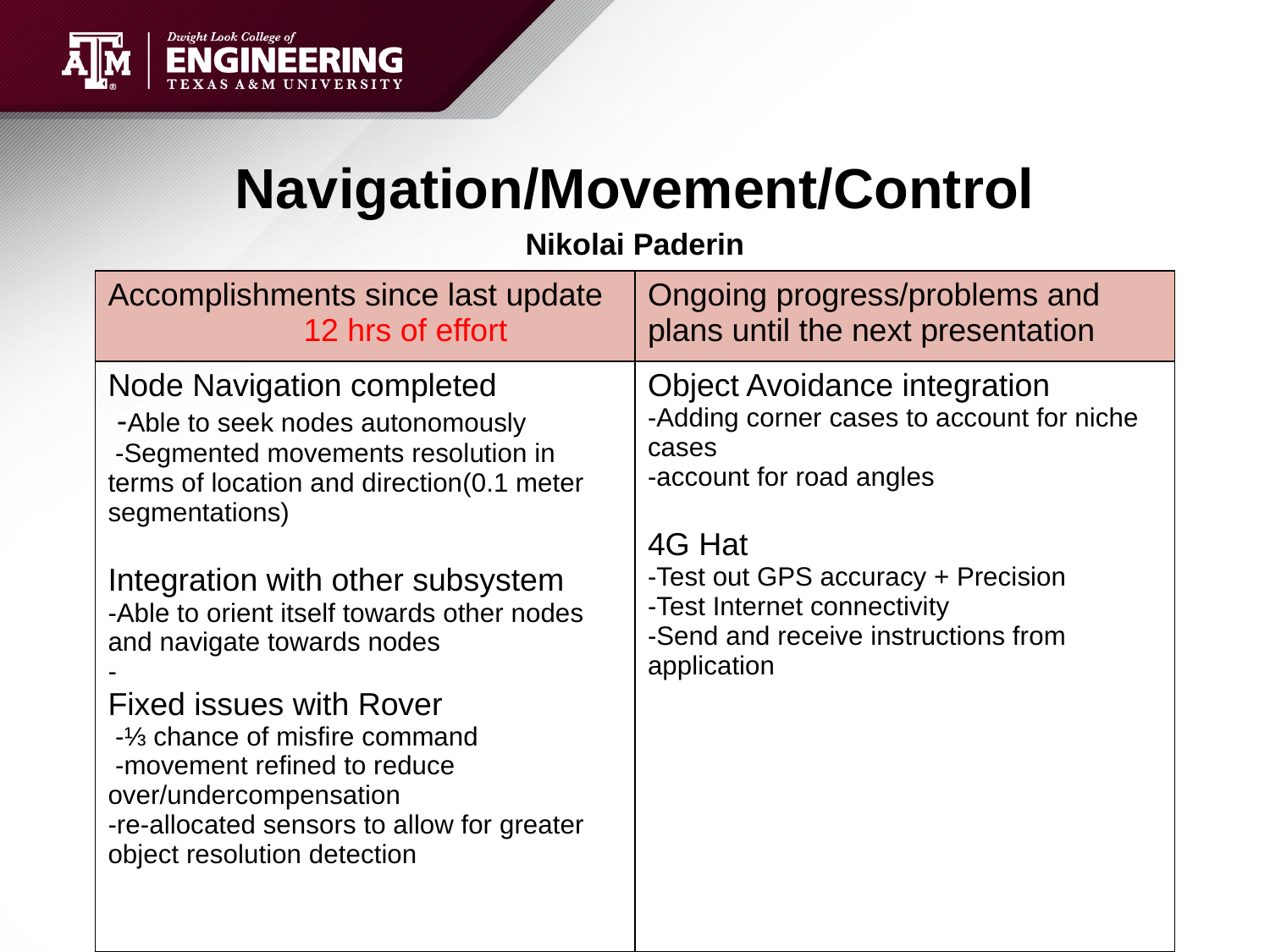

# Navigation/Movement/Control
Nikolai Paderin
| Accomplishments since last update 12 hrs of effort | Ongoing progress/problems and plans until the next presentation |
| --- | --- |
| Node Navigation completed -Able to seek nodes autonomously -Segmented movements resolution in terms of location and direction(0.1 meter segmentations) Integration with other subsystem -Able to orient itself towards other nodes and navigate towards nodes - Fixed issues with Rover -⅓ chance of misfire command -movement refined to reduce over/undercompensation -re-allocated sensors to allow for greater object resolution detection | Object Avoidance integration -Adding corner cases to account for niche cases -account for road angles 4G Hat -Test out GPS accuracy + Precision -Test Internet connectivity -Send and receive instructions from application |